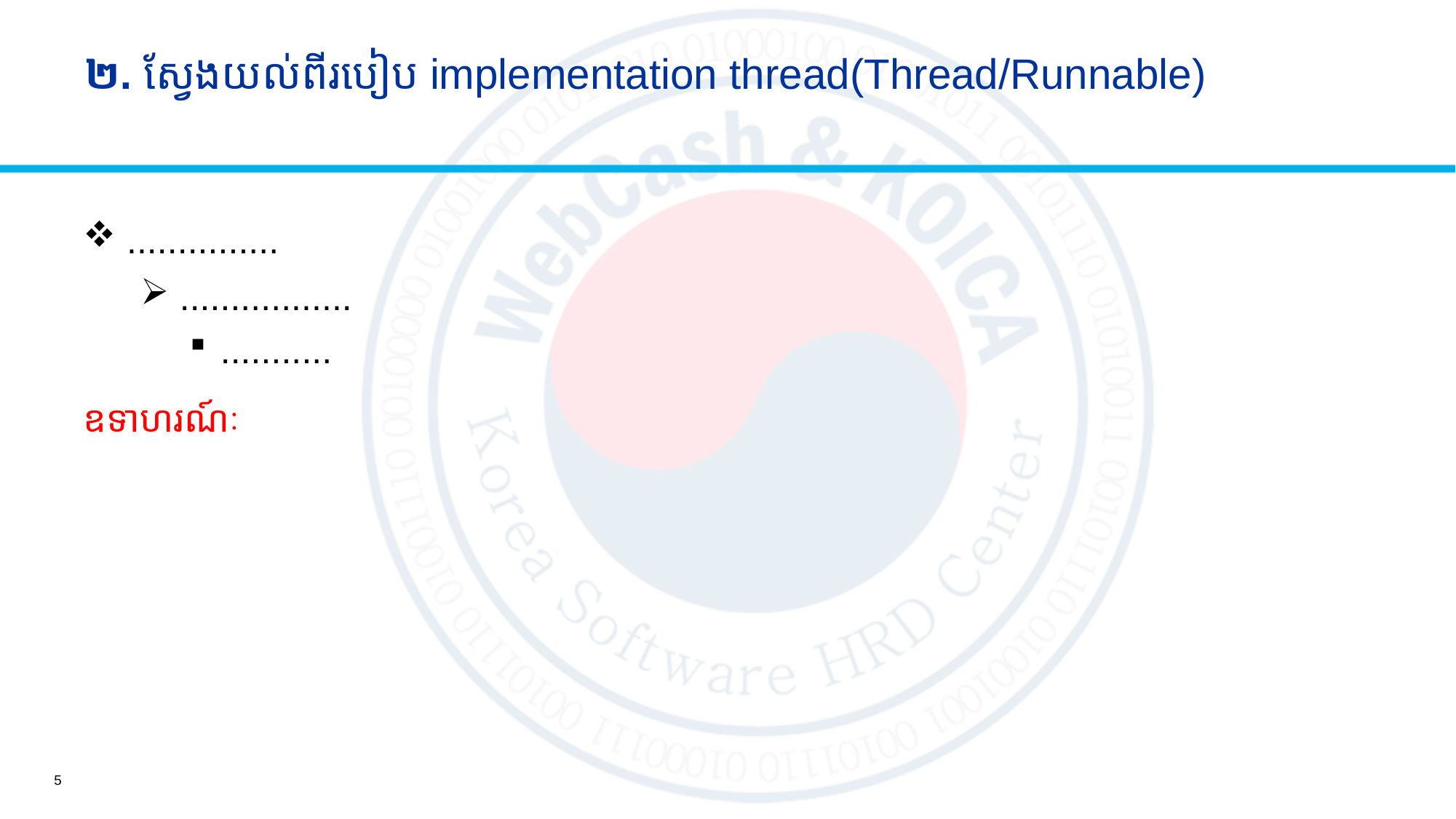

# ២. ស្វែងយល់ពីរបៀប implementation thread(Thread/Runnable)
 ...............
 .................
 ...........
ឧទាហរណ៍ៈ

5